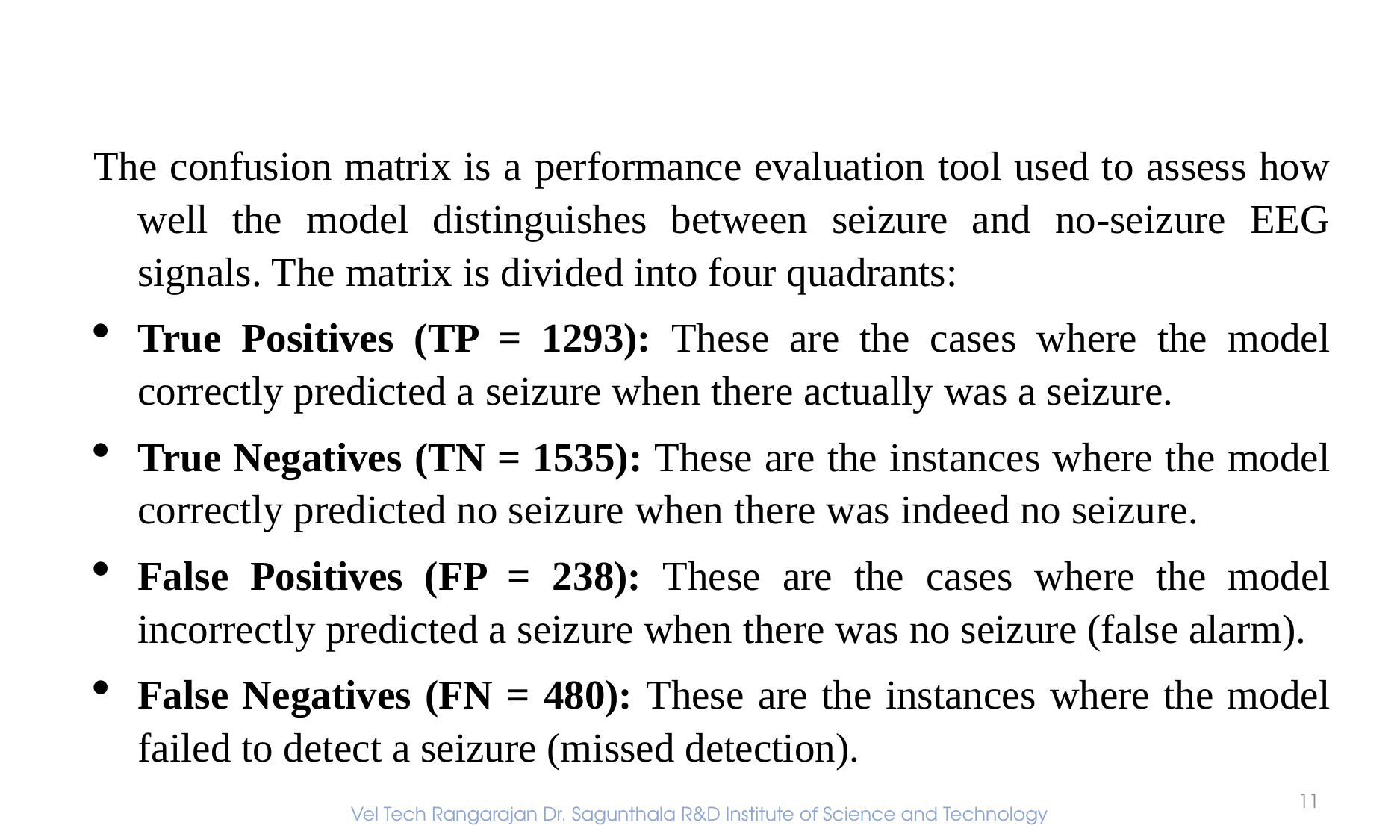

The confusion matrix is a performance evaluation tool used to assess how well the model distinguishes between seizure and no-seizure EEG signals. The matrix is divided into four quadrants:
True Positives (TP = 1293): These are the cases where the model correctly predicted a seizure when there actually was a seizure.
True Negatives (TN = 1535): These are the instances where the model correctly predicted no seizure when there was indeed no seizure.
False Positives (FP = 238): These are the cases where the model incorrectly predicted a seizure when there was no seizure (false alarm).
False Negatives (FN = 480): These are the instances where the model failed to detect a seizure (missed detection).

11
Vel Tech Rangarajan Dr. Sagunthala R&D Institute of Science and Technology